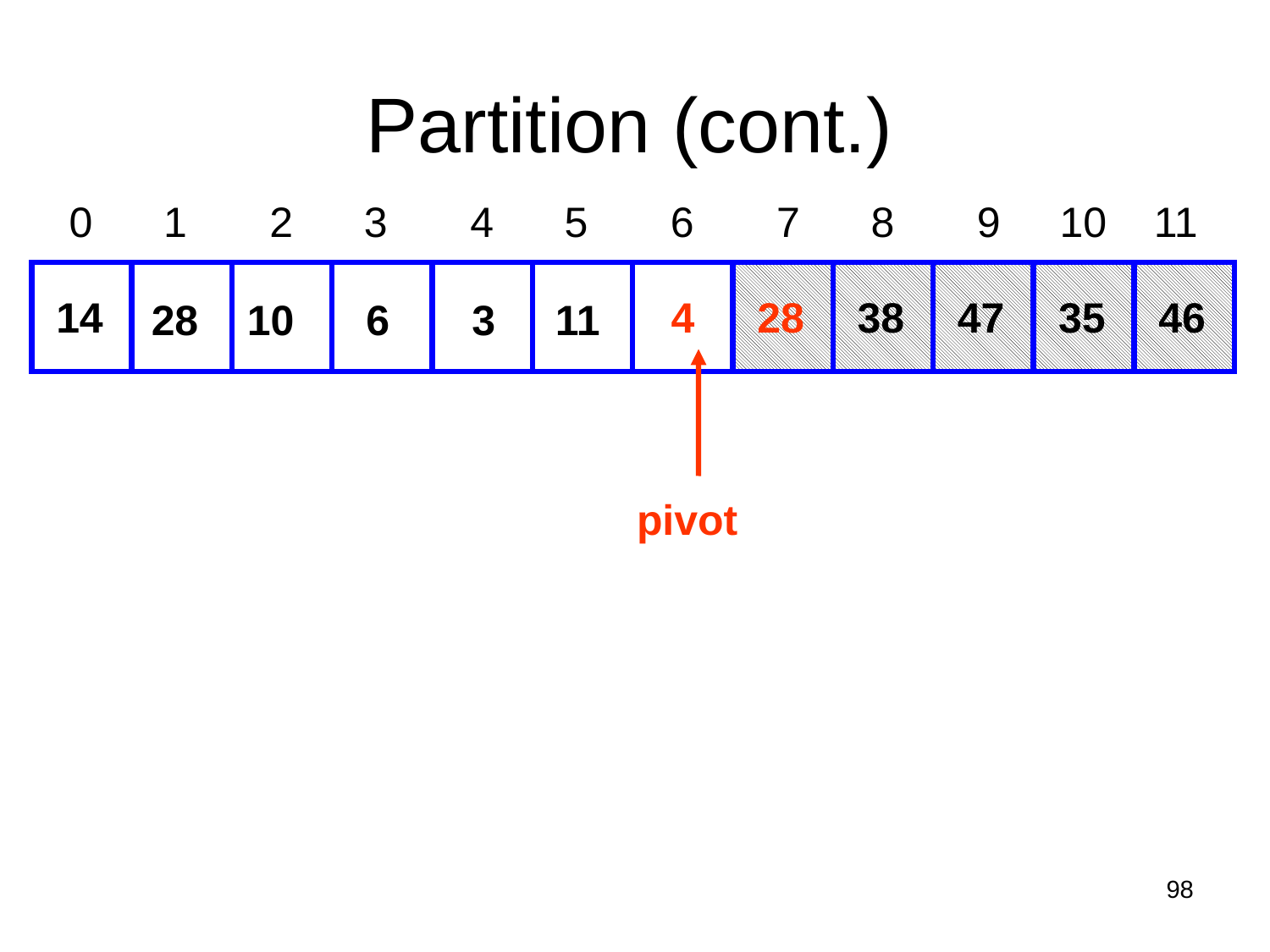

# Partition (cont.)
   0      1       2      3       4      5       6       7      8       9     10    11

 14

  4
 28
 38
 47
 35
 46
 28
10
  6
  3
 11

pivot
98